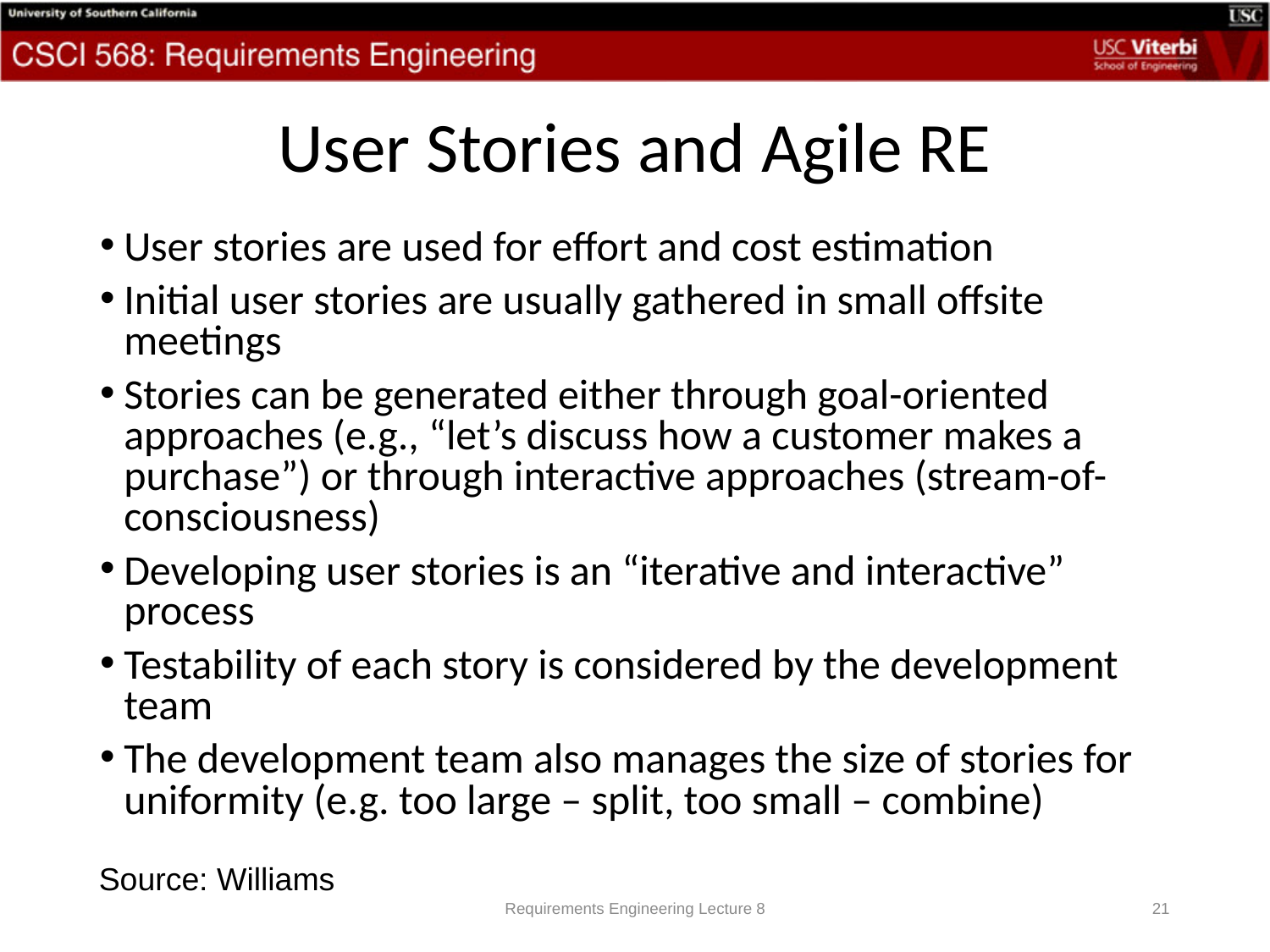

# User Stories and Agile RE
User stories are used for effort and cost estimation
Initial user stories are usually gathered in small offsite meetings
Stories can be generated either through goal-oriented approaches (e.g., “let’s discuss how a customer makes a purchase”) or through interactive approaches (stream-of-consciousness)
Developing user stories is an “iterative and interactive” process
Testability of each story is considered by the development team
The development team also manages the size of stories for uniformity (e.g. too large – split, too small – combine)

Source: Williams
Requirements Engineering Lecture 8
21